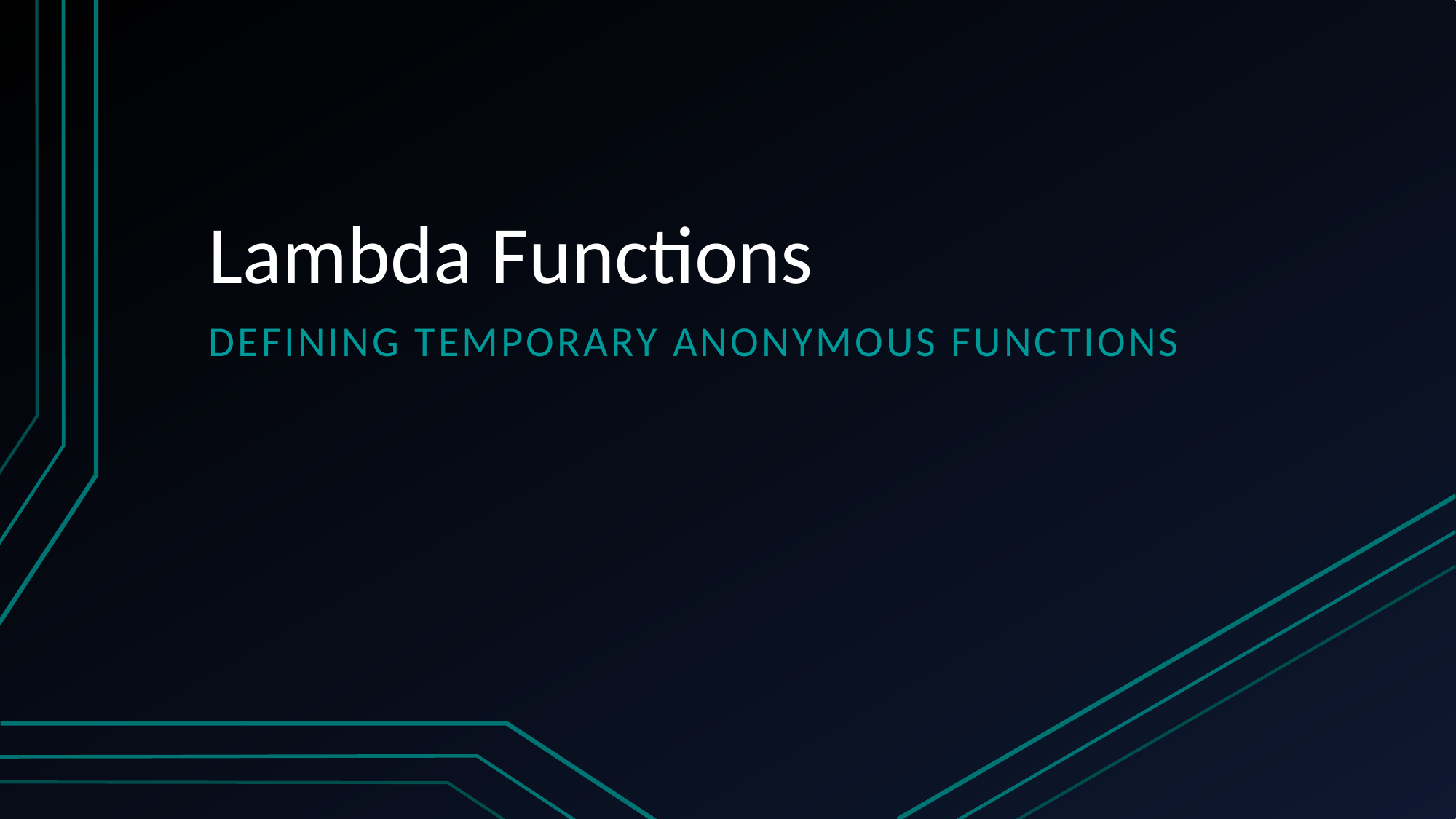

# Lambda Functions
Defining Temporary Anonymous Functions